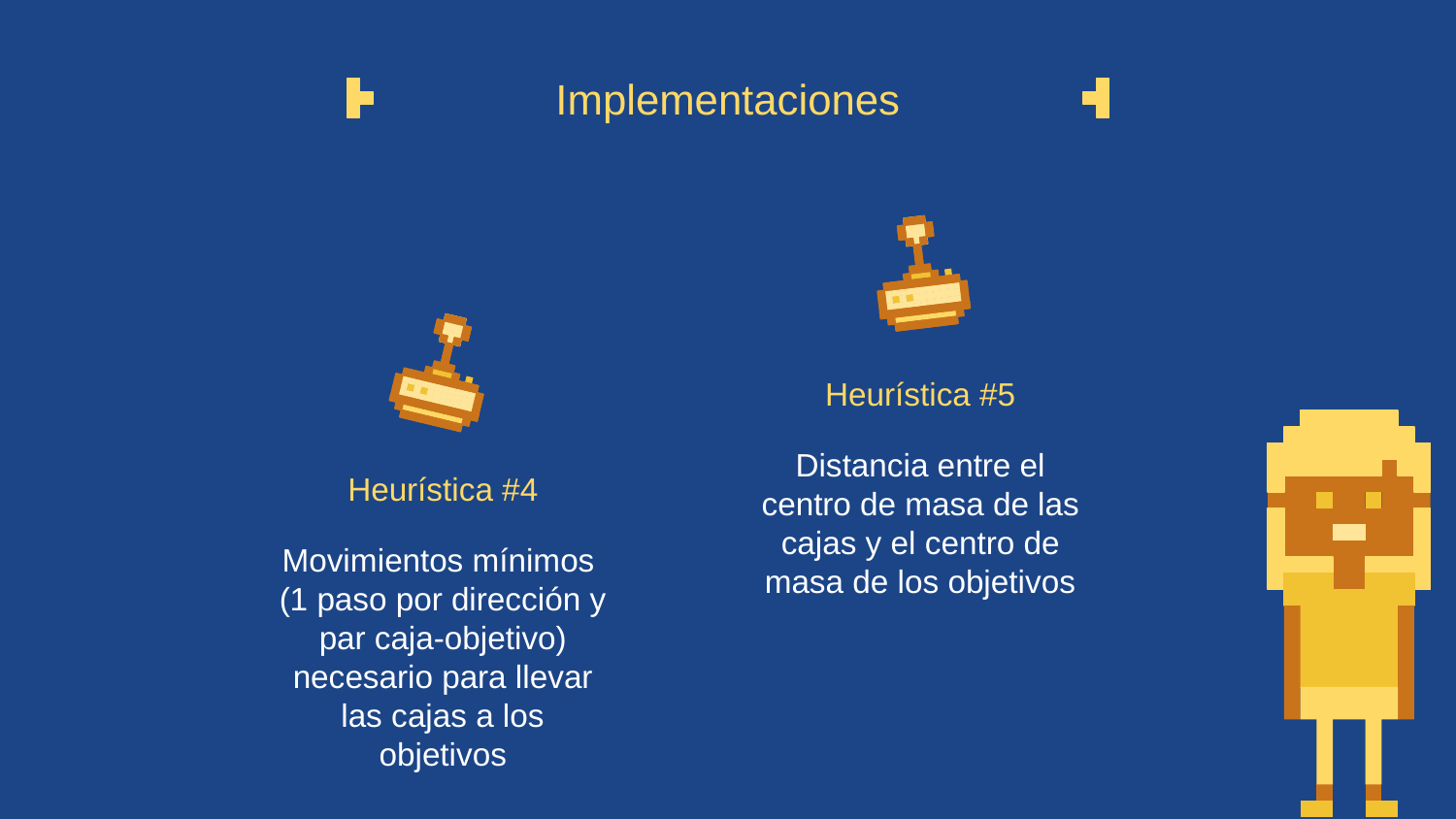

# Implementaciones

Heurística #5

Distancia entre el centro de masa de las cajas y el centro de masa de los objetivos
Heurística #4
Movimientos mínimos
(1 paso por dirección y par caja-objetivo) necesario para llevar las cajas a los objetivos